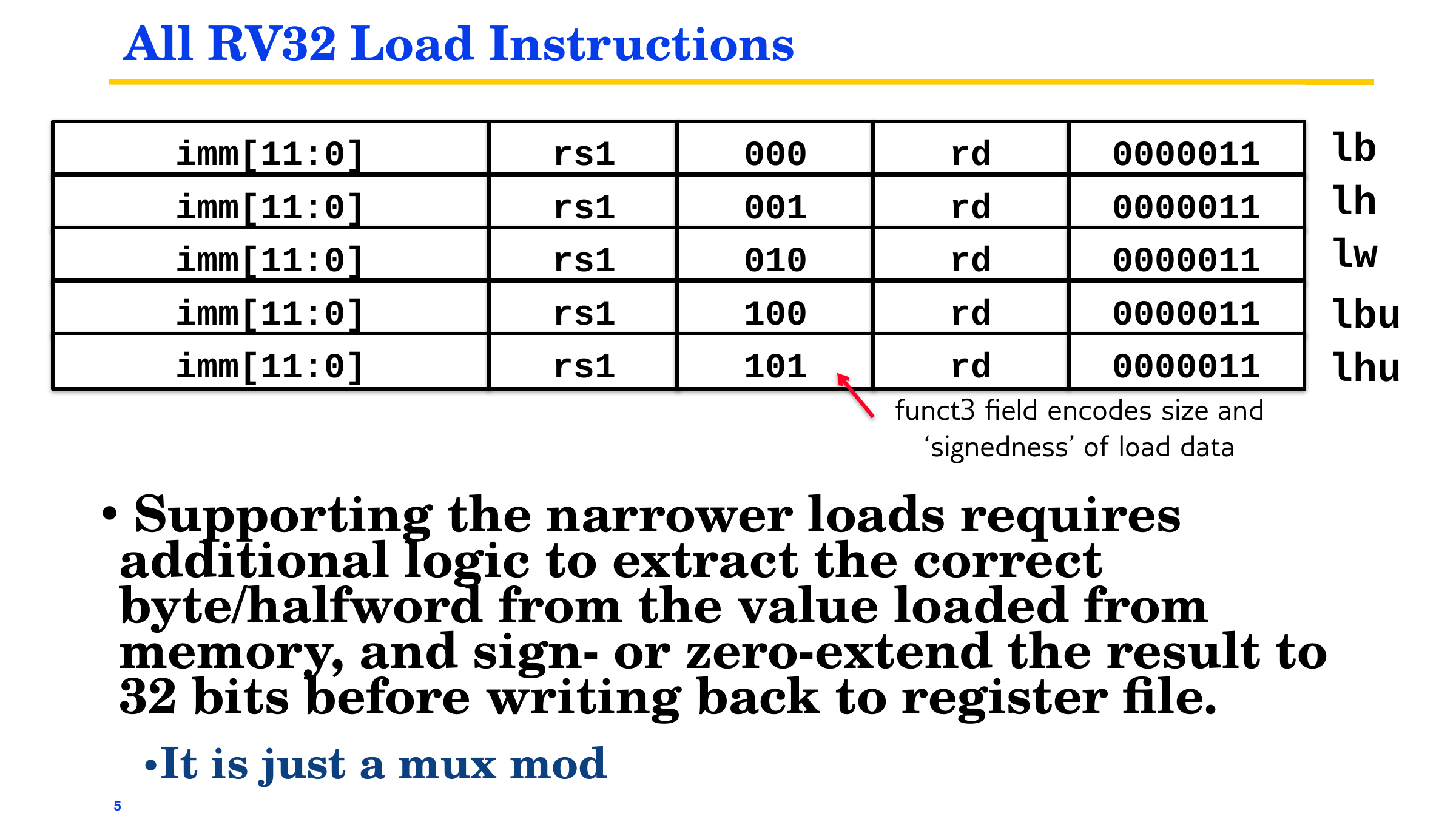

# All RV32 Load Instructions
lb
imm[11:0]
rs1
000
rd
0000011
lh
imm[11:0]
rs1
001
rd
0000011
lw
imm[11:0]
rs1
010
rd
0000011
imm[11:0]
rs1
100
rd
0000011
lbu
imm[11:0]
rs1
101
rd
0000011
lhu
funct3 field encodes size and ‘signedness’ of load data
 Supporting the narrower loads requires additional logic to extract the correct byte/halfword from the value loaded from memory, and sign- or zero-extend the result to 32 bits before writing back to register file.
It is just a mux mod